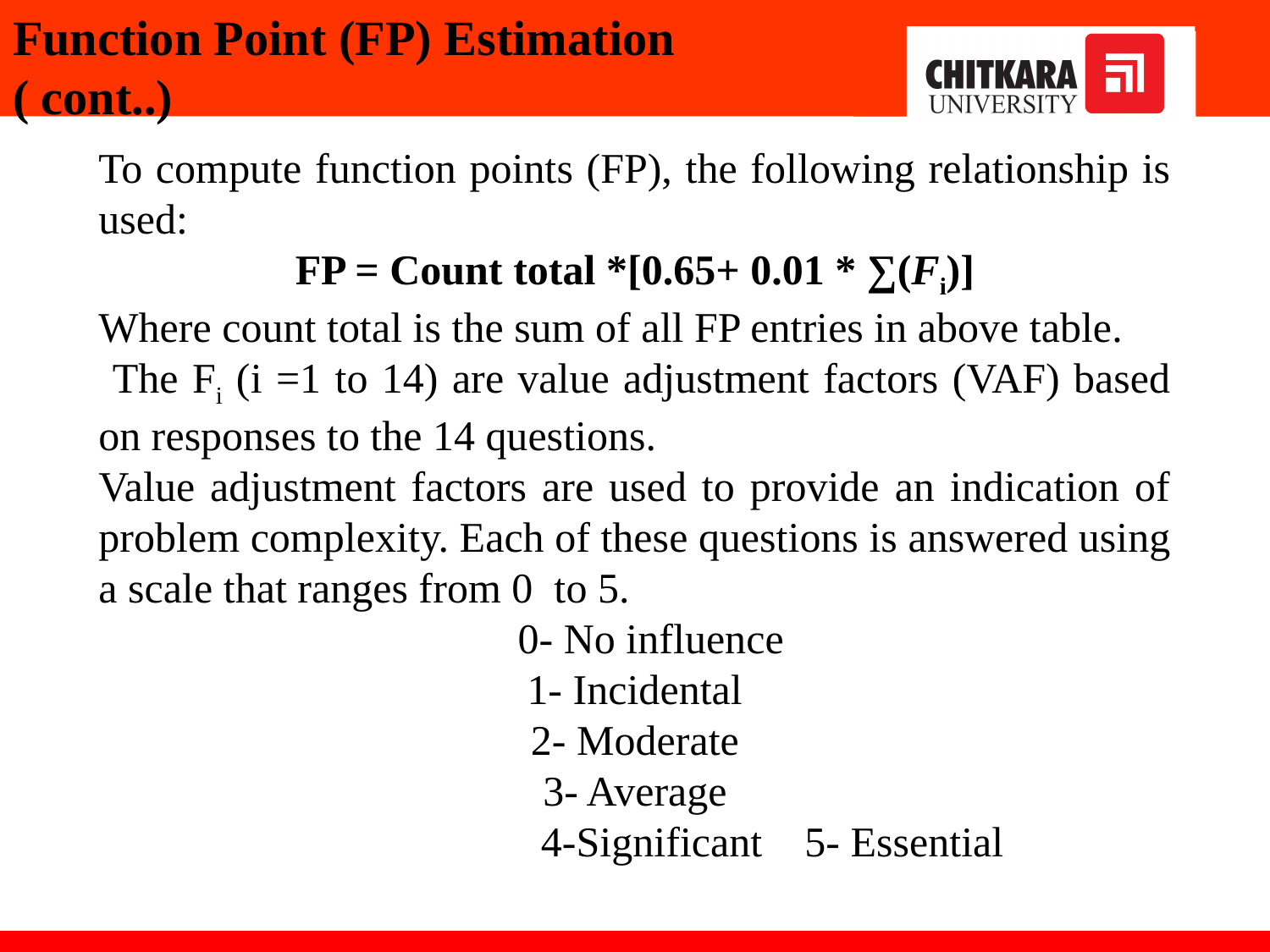

Function Point (FP) Estimation
( cont..)
To compute function points (FP), the following relationship is used:
FP = Count total *[0.65+ 0.01 * ∑(Fi)]
Where count total is the sum of all FP entries in above table.
 The Fi (i =1 to 14) are value adjustment factors (VAF) based on responses to the 14 questions.
Value adjustment factors are used to provide an indication of problem complexity. Each of these questions is answered using a scale that ranges from 0  to 5.
    0- No influence
1- Incidental
2- Moderate
3- Average
                          4-Significant    5- Essential